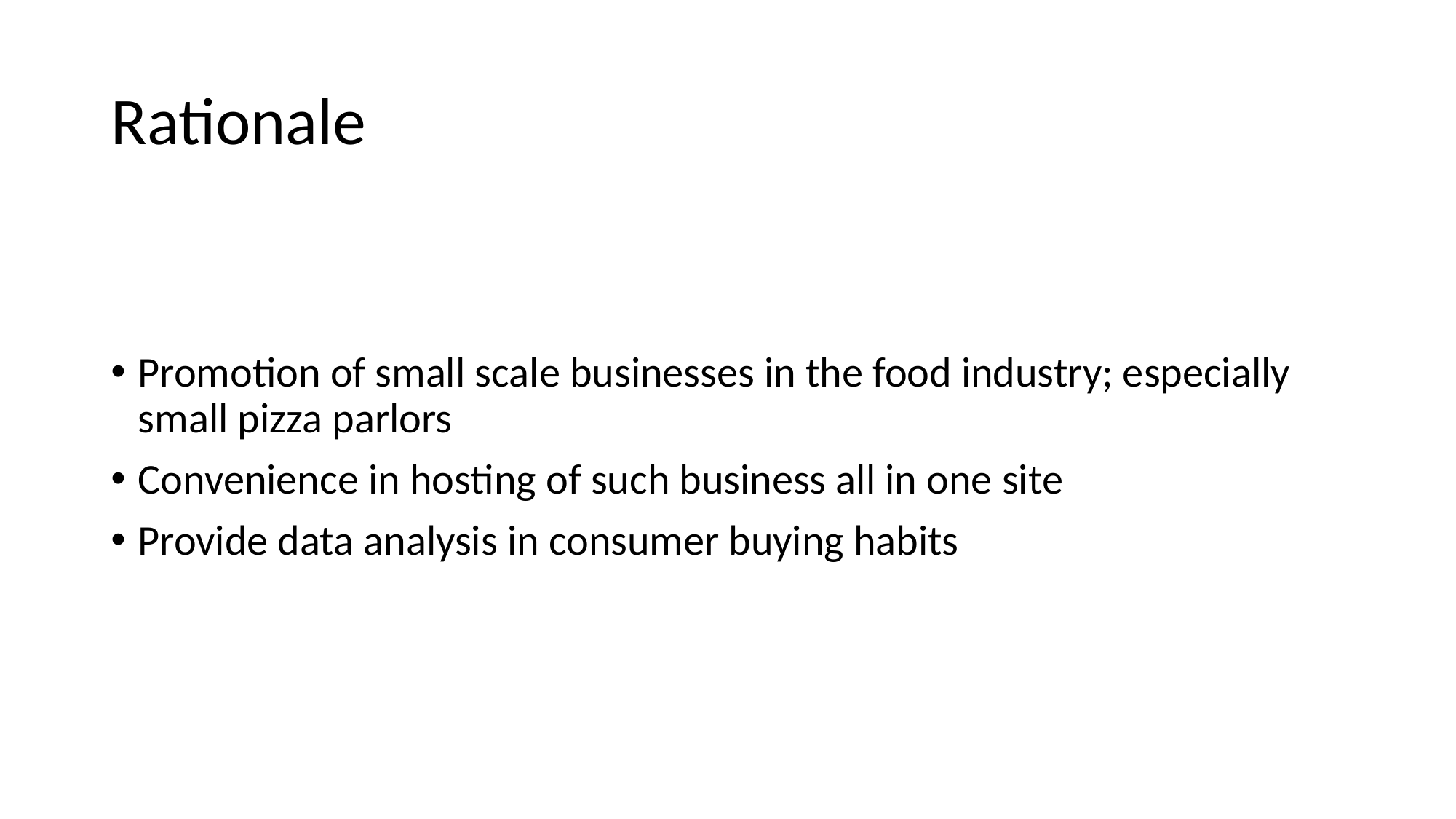

# Rationale

Promotion of small scale businesses in the food industry; especially small pizza parlors
Convenience in hosting of such business all in one site
Provide data analysis in consumer buying habits